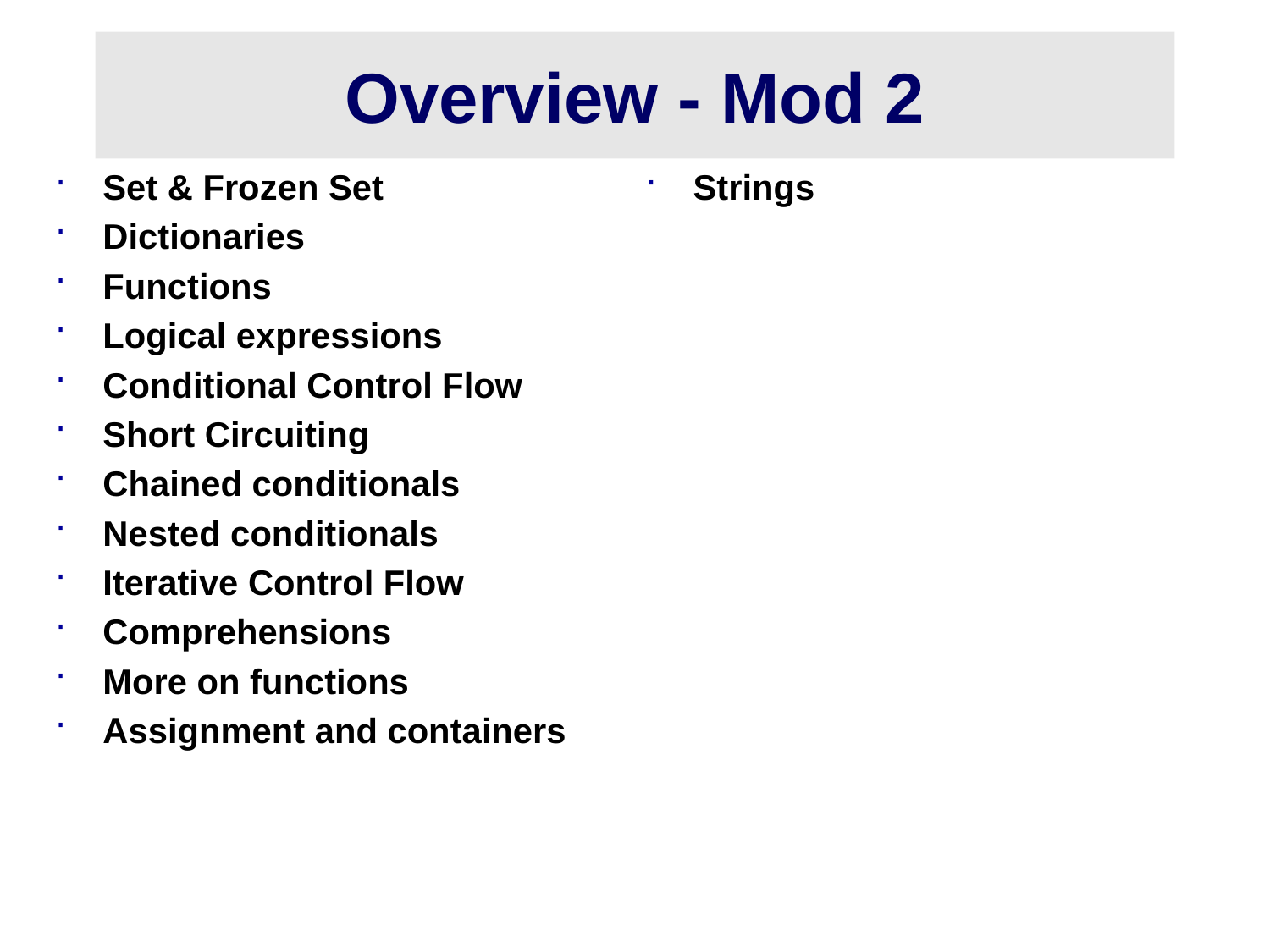

# Overview - Mod 2
Set & Frozen Set
Dictionaries
Functions
Logical expressions
Conditional Control Flow
Short Circuiting
Chained conditionals
Nested conditionals
Iterative Control Flow
Comprehensions
More on functions
Assignment and containers
Strings